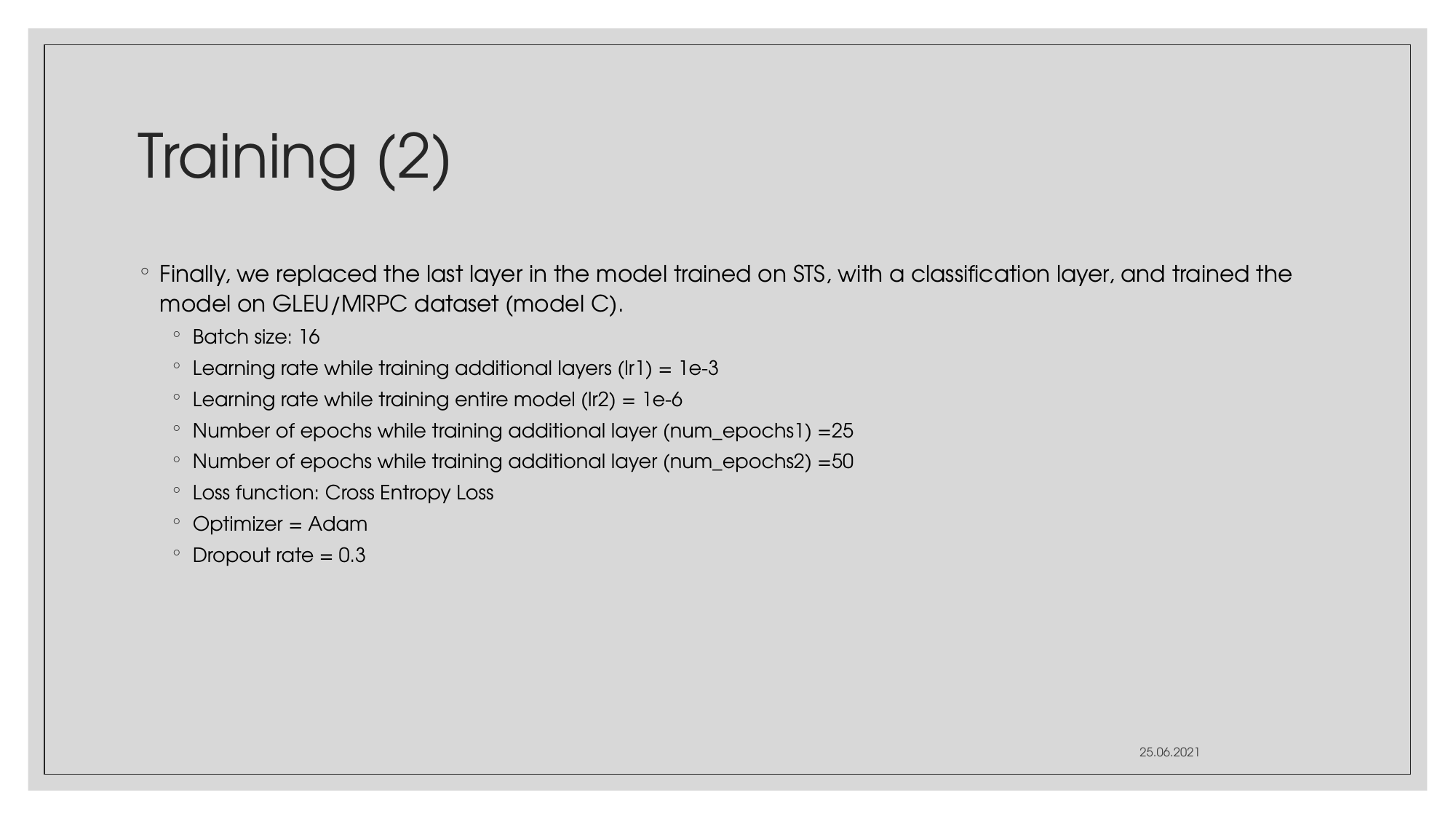

# Training (2)
Finally, we replaced the last layer in the model trained on STS, with a classification layer, and trained the model on GLEU/MRPC dataset (model C).
Batch size: 16
Learning rate while training additional layers (lr1) = 1e-3
Learning rate while training entire model (lr2) = 1e-6
Number of epochs while training additional layer (num_epochs1) =25
Number of epochs while training additional layer (num_epochs2) =50
Loss function: Cross Entropy Loss
Optimizer = Adam
Dropout rate = 0.3

25.06.2021